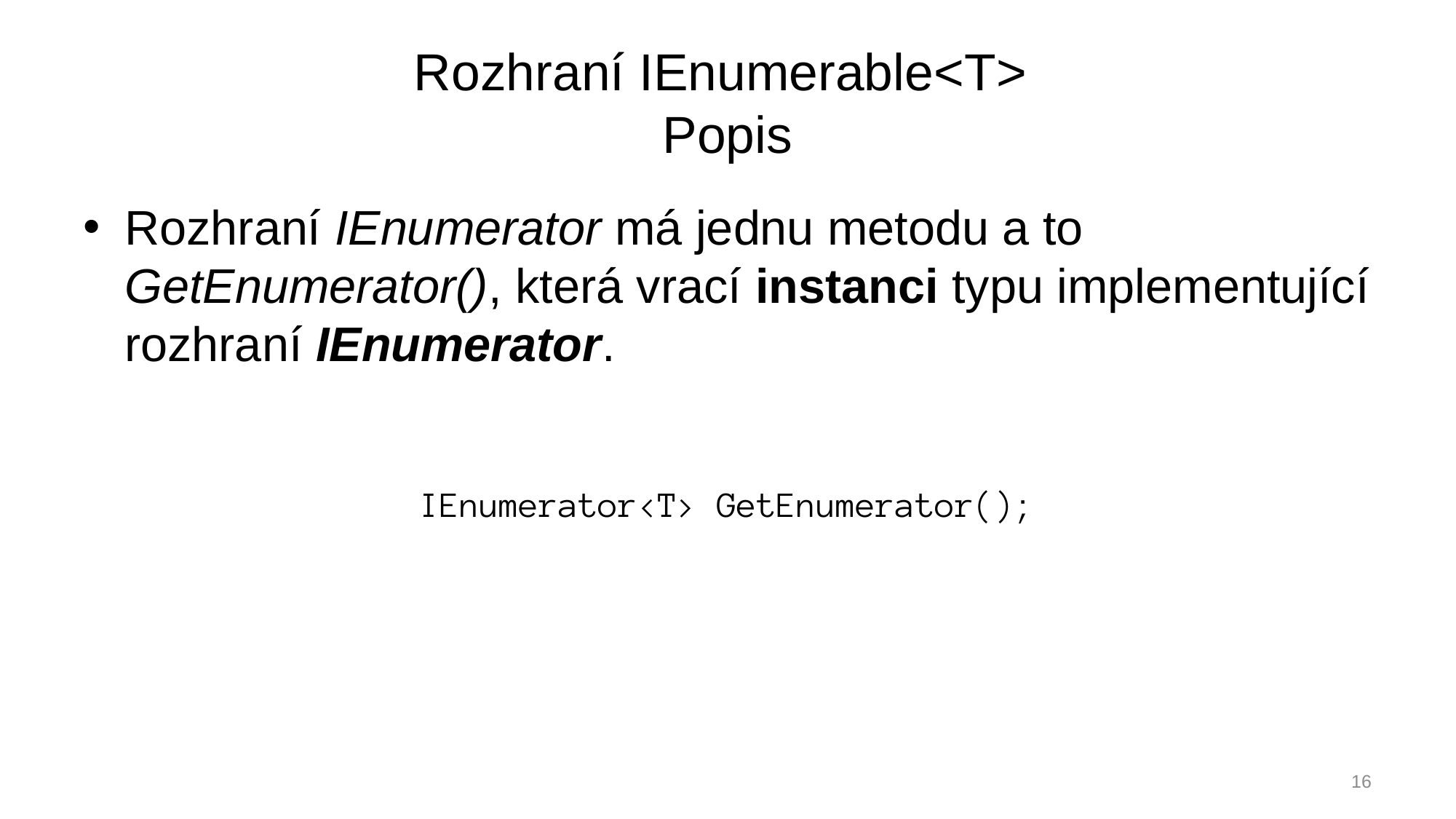

# Rozhraní IEnumerable<T> Popis
Rozhraní IEnumerator má jednu metodu a to GetEnumerator(), která vrací instanci typu implementující rozhraní IEnumerator.

IEnumerator<T> GetEnumerator();
16